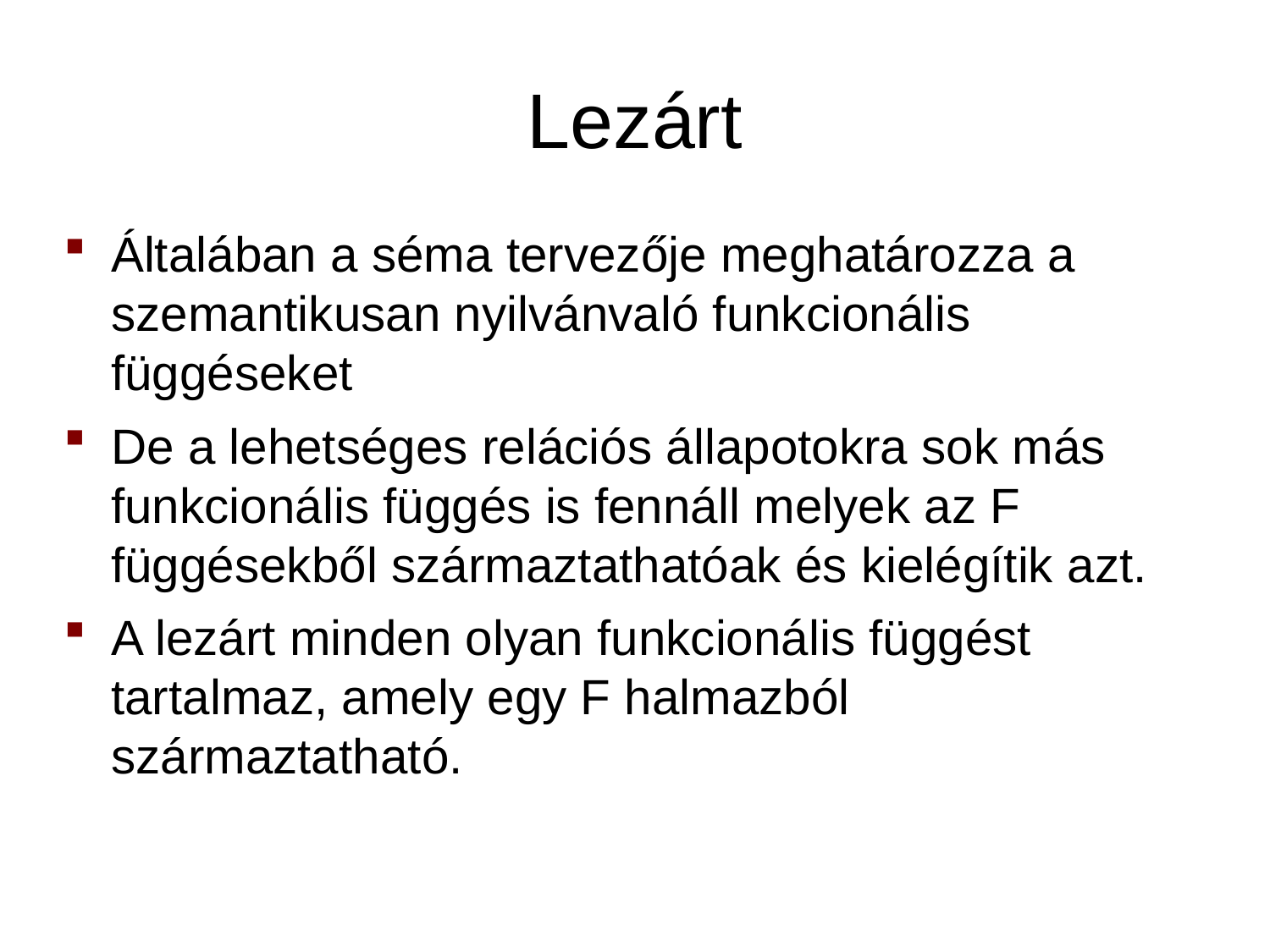

# Lezárt
Általában a séma tervezője meghatározza a szemantikusan nyilvánvaló funkcionális függéseket
De a lehetséges relációs állapotokra sok más funkcionális függés is fennáll melyek az F függésekből származtathatóak és kielégítik azt.
A lezárt minden olyan funkcionális függést tartalmaz, amely egy F halmazból származtatható.